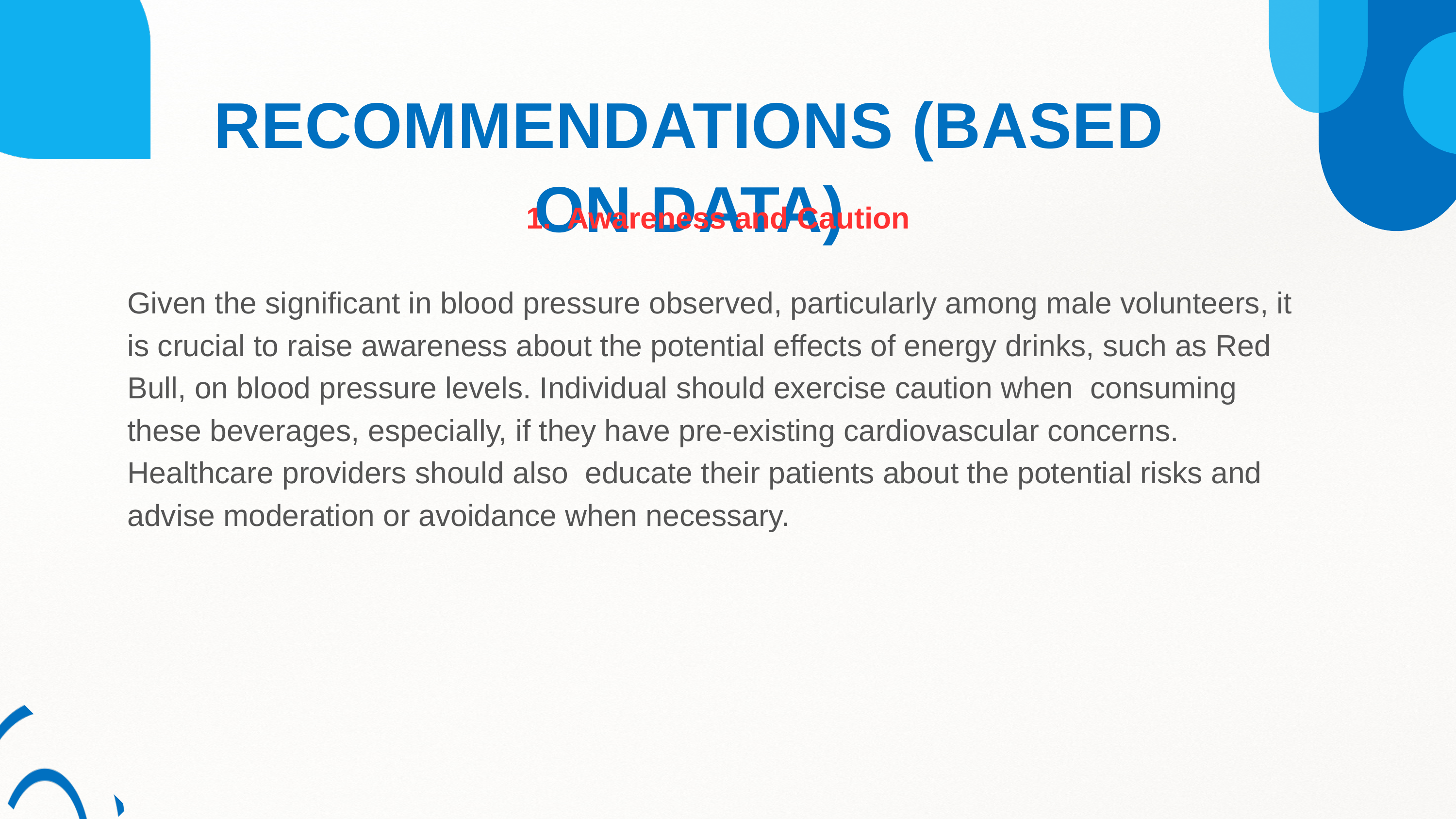

RECOMMENDATIONS (BASED ON DATA)
1.  Awareness and Caution

Given the significant in blood pressure observed, particularly among male volunteers, it is crucial to raise awareness about the potential effects of energy drinks, such as Red Bull, on blood pressure levels. Individual should exercise caution when  consuming these beverages, especially, if they have pre-existing cardiovascular concerns. Healthcare providers should also  educate their patients about the potential risks and advise moderation or avoidance when necessary.